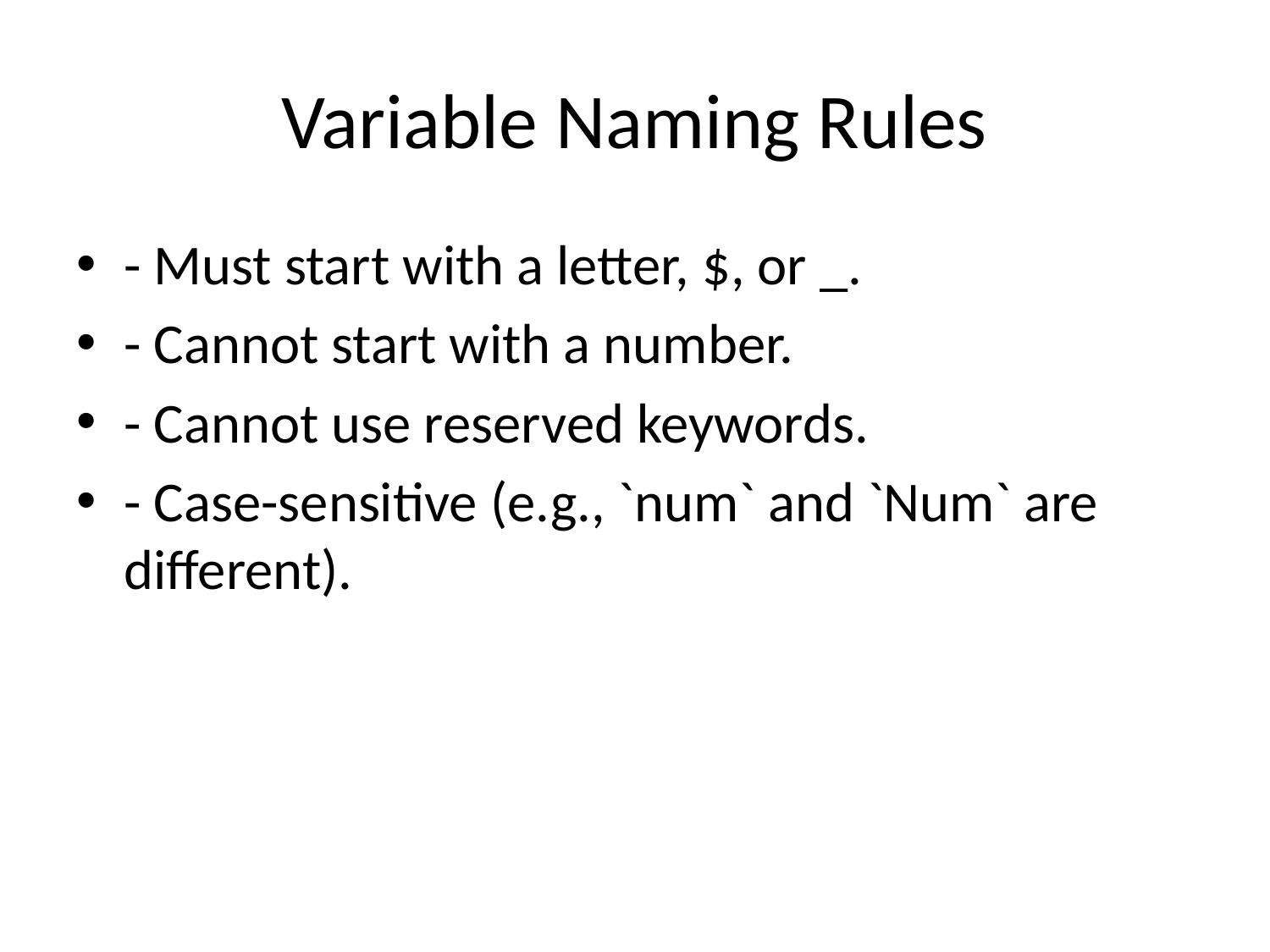

# Variable Naming Rules
- Must start with a letter, $, or _.
- Cannot start with a number.
- Cannot use reserved keywords.
- Case-sensitive (e.g., `num` and `Num` are different).